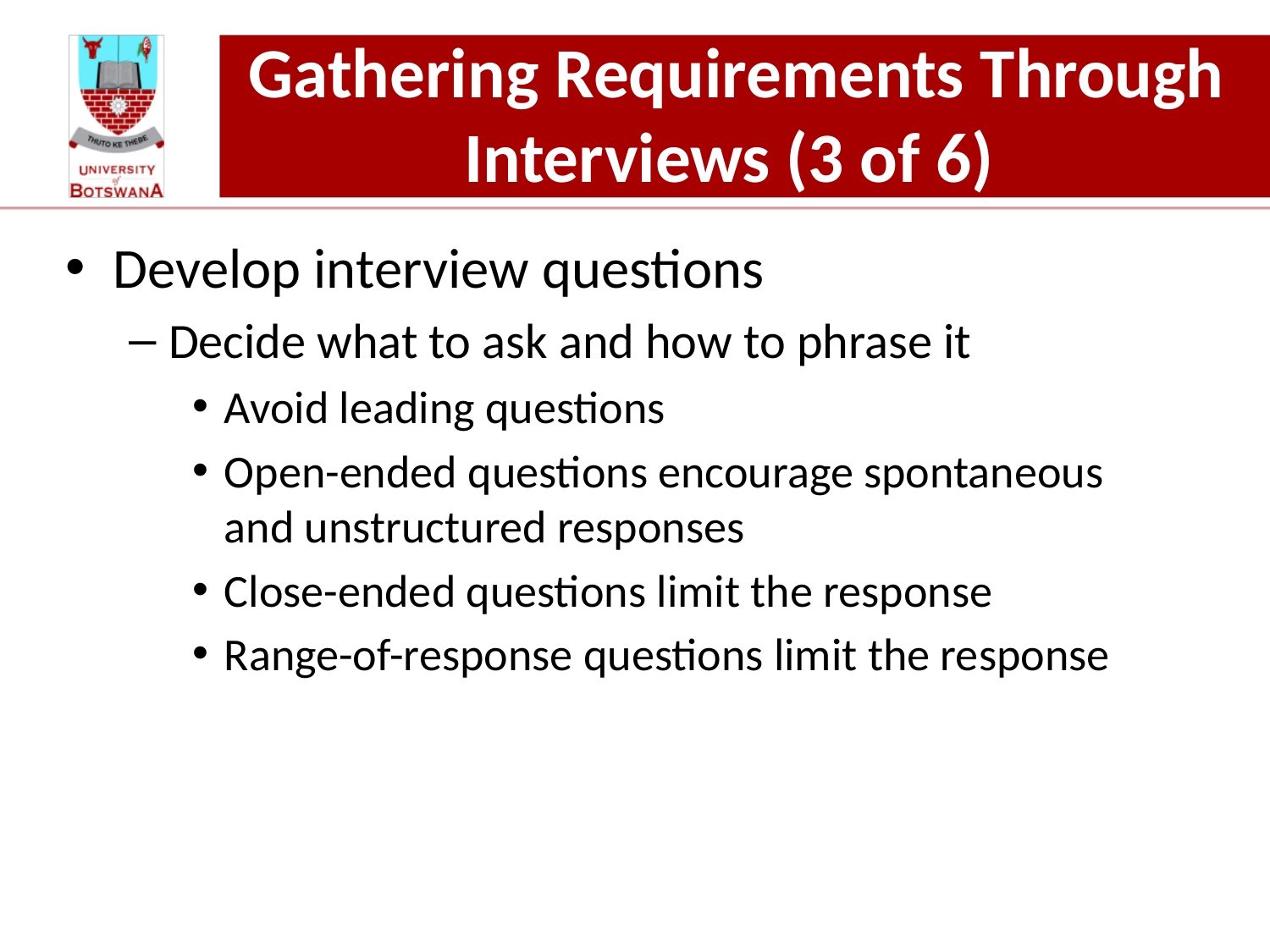

# Gathering Requirements Through Interviews (3 of 6)
Develop interview questions
Decide what to ask and how to phrase it
Avoid leading questions
Open-ended questions encourage spontaneous and unstructured responses
Close-ended questions limit the response
Range-of-response questions limit the response